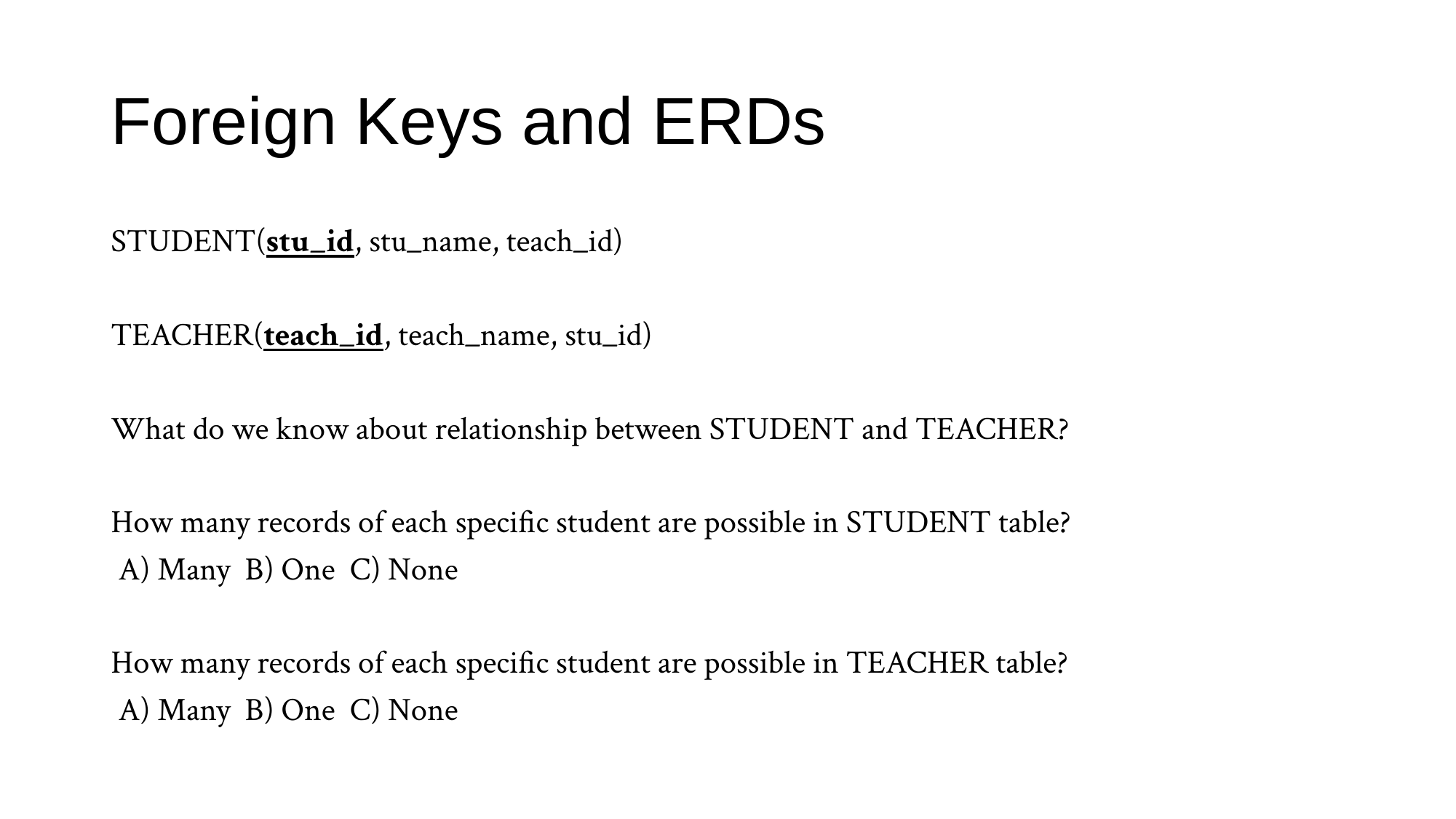

# Foreign Keys and ERDs
STUDENT(stu_id, stu_name, teach_id)

TEACHER(teach_id, teach_name, stu_id)

What do we know about relationship between STUDENT and TEACHER?

How many records of each specific student are possible in STUDENT table?
 A) Many  B) One  C) None

How many records of each specific student are possible in TEACHER table?
 A) Many  B) One  C) None